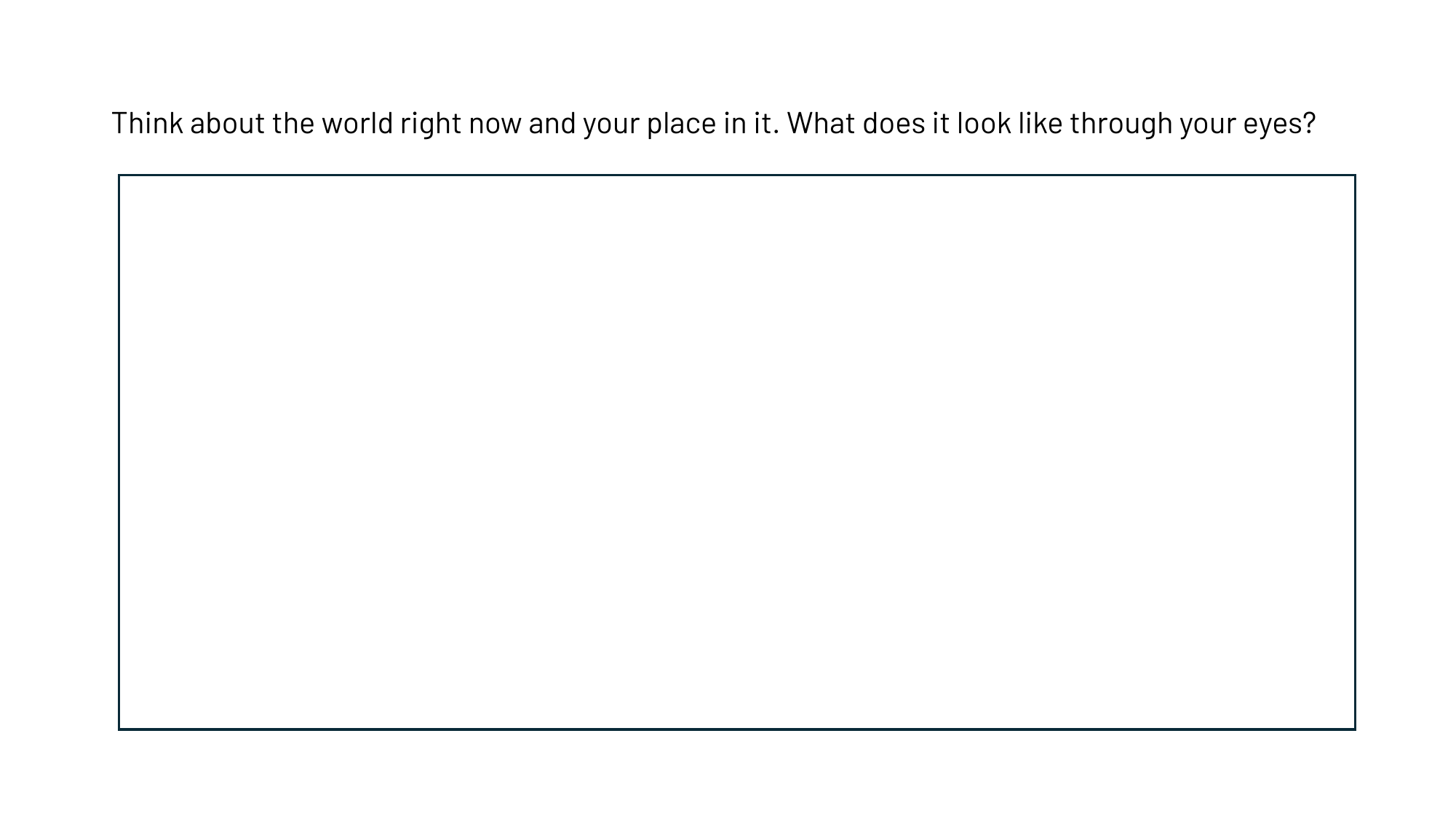

# Think about the world right now and your place in it. What does it look like through your eyes?